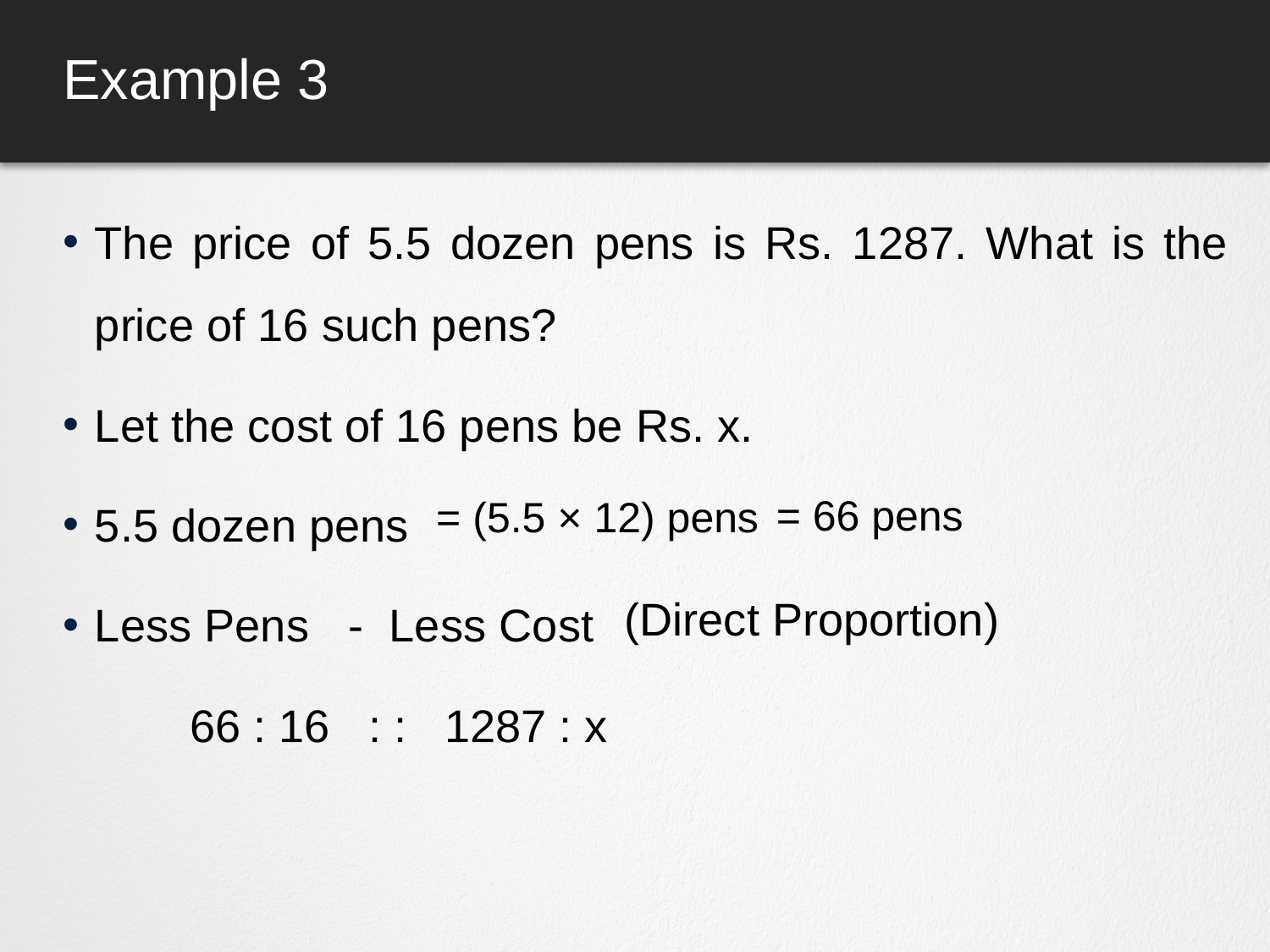

# Example 3
The price of 5.5 dozen pens is Rs. 1287. What is the price of 16 such pens?
Let the cost of 16 pens be Rs. x.
5.5 dozen pens
Less Pens	-  Less Cost
	66 : 16   : :   1287 : x

= 66 pens
= (5.5 × 12) pens
(Direct Proportion)